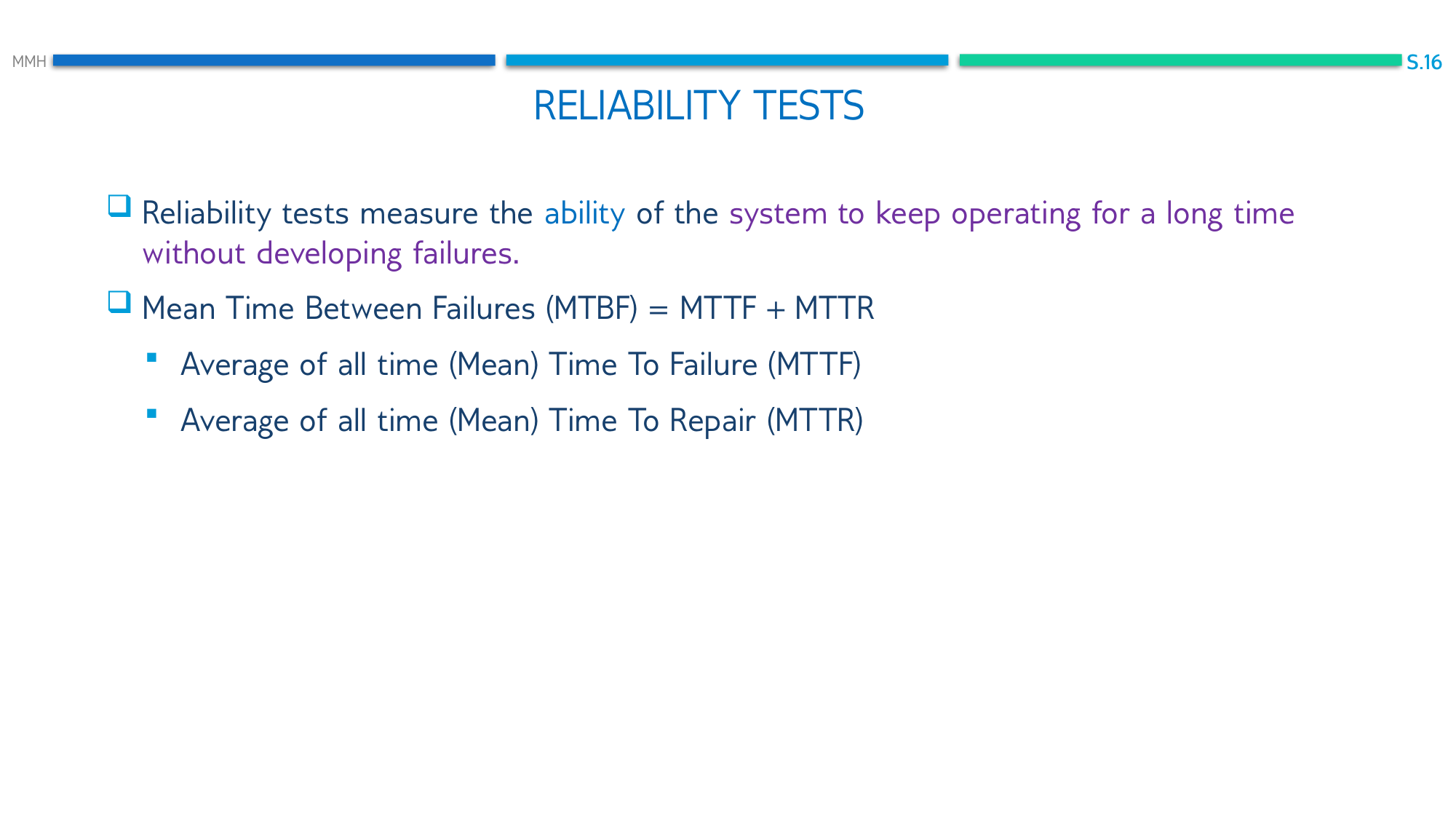

S.16
    MMH
reliability tests
Reliability tests measure the ability of the system to keep operating for a long time without developing failures.
Mean Time Between Failures (MTBF) = MTTF + MTTR
Average of all time (Mean) Time To Failure (MTTF)
Average of all time (Mean) Time To Repair (MTTR)